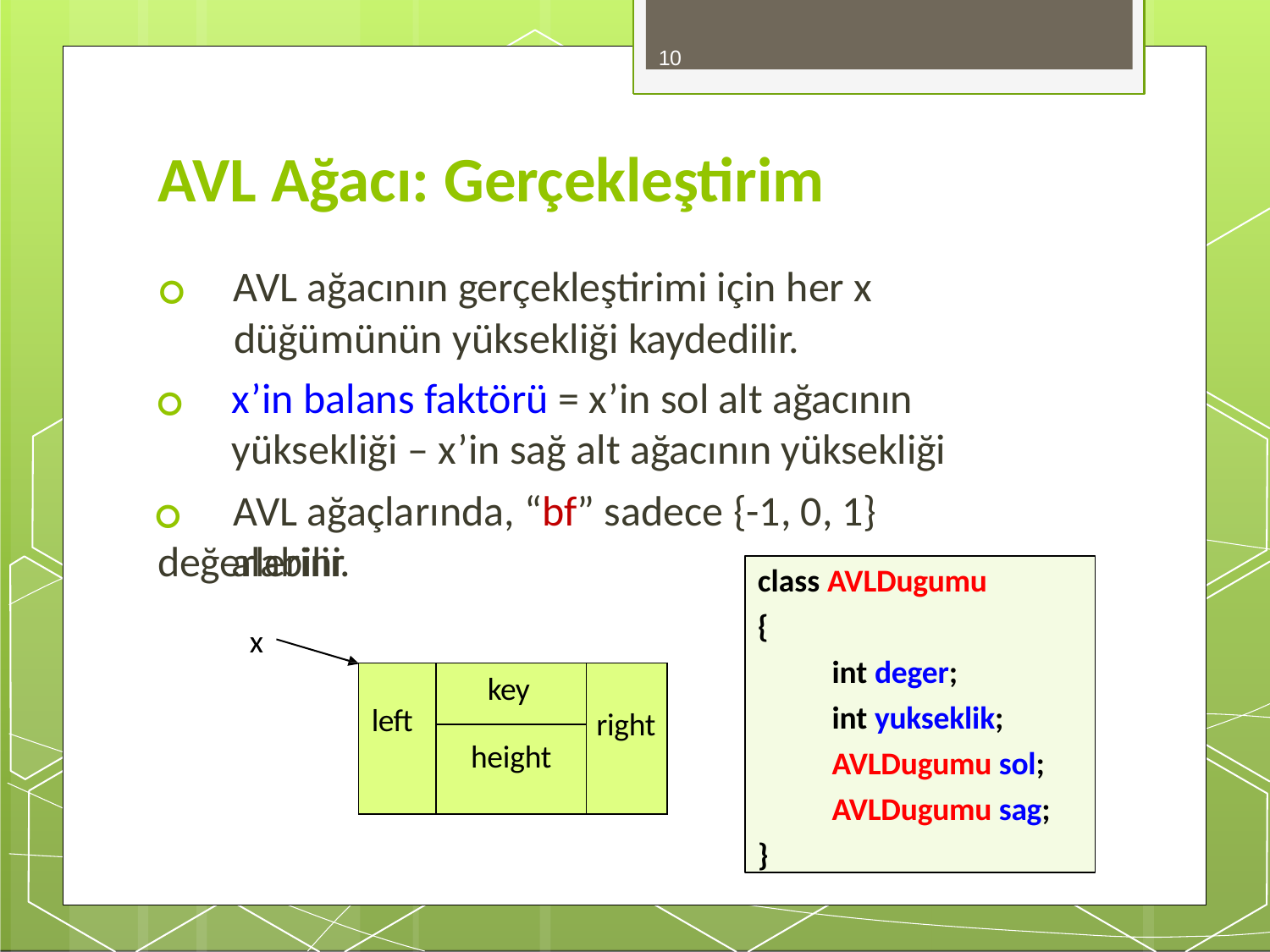

10
# AVL Ağacı: Gerçekleştirim
🞇	AVL ağacının gerçekleştirimi için her x
düğümünün yüksekliği kaydedilir.
🞇	x’in balans faktörü = x’in sol alt ağacının yüksekliği – x’in sağ alt ağacının yüksekliği
🞇	AVL ağaçlarında, “bf” sadece {-1, 0, 1} değerlerini
alabilir.
class AVLDugumu
{
int deger;
int yukseklik; AVLDugumu sol; AVLDugumu sag;
}
x

| left | key | right |
| --- | --- | --- |
|  | height |  |